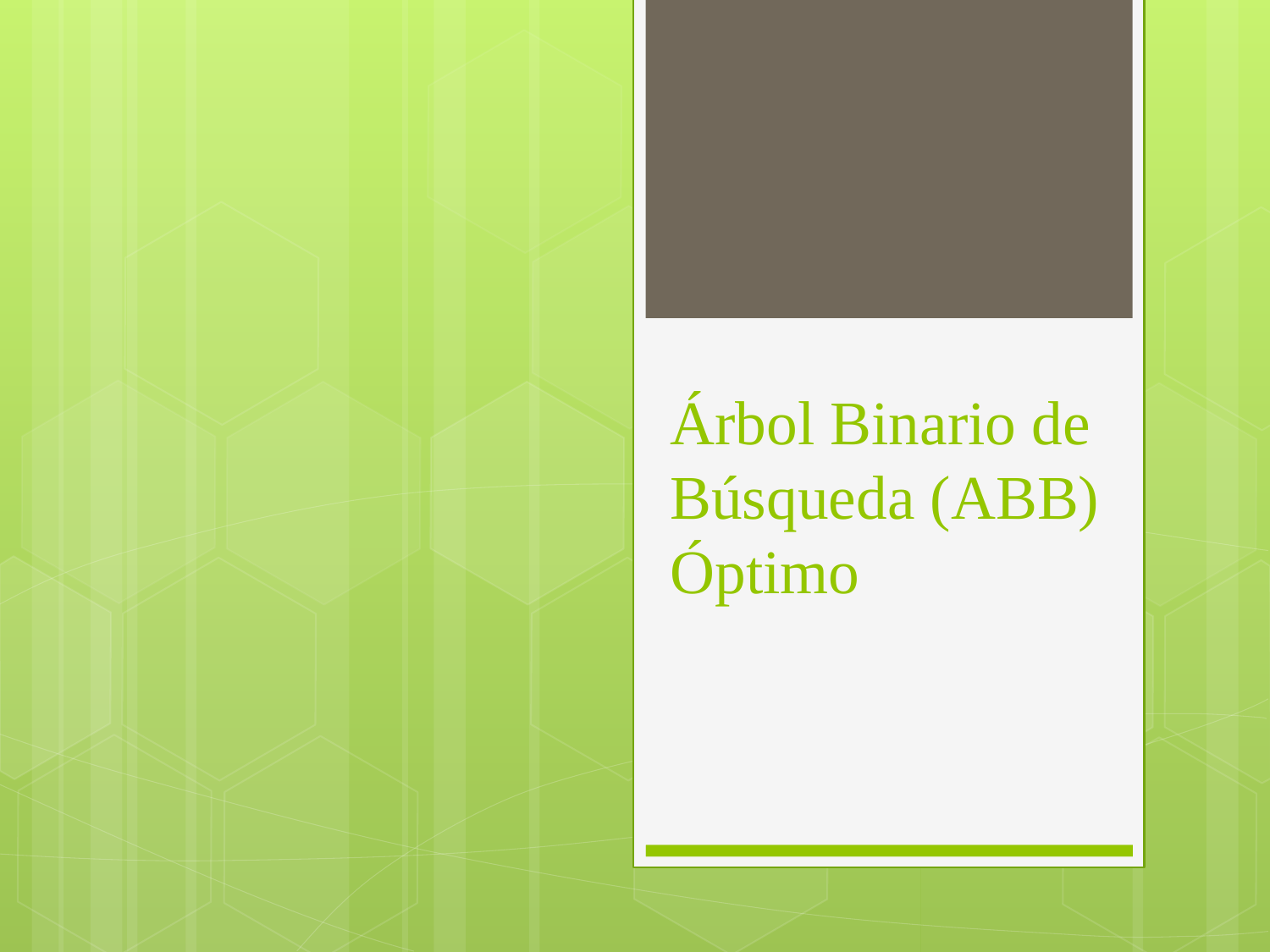

# Árbol Binario de Búsqueda (ABB) Óptimo